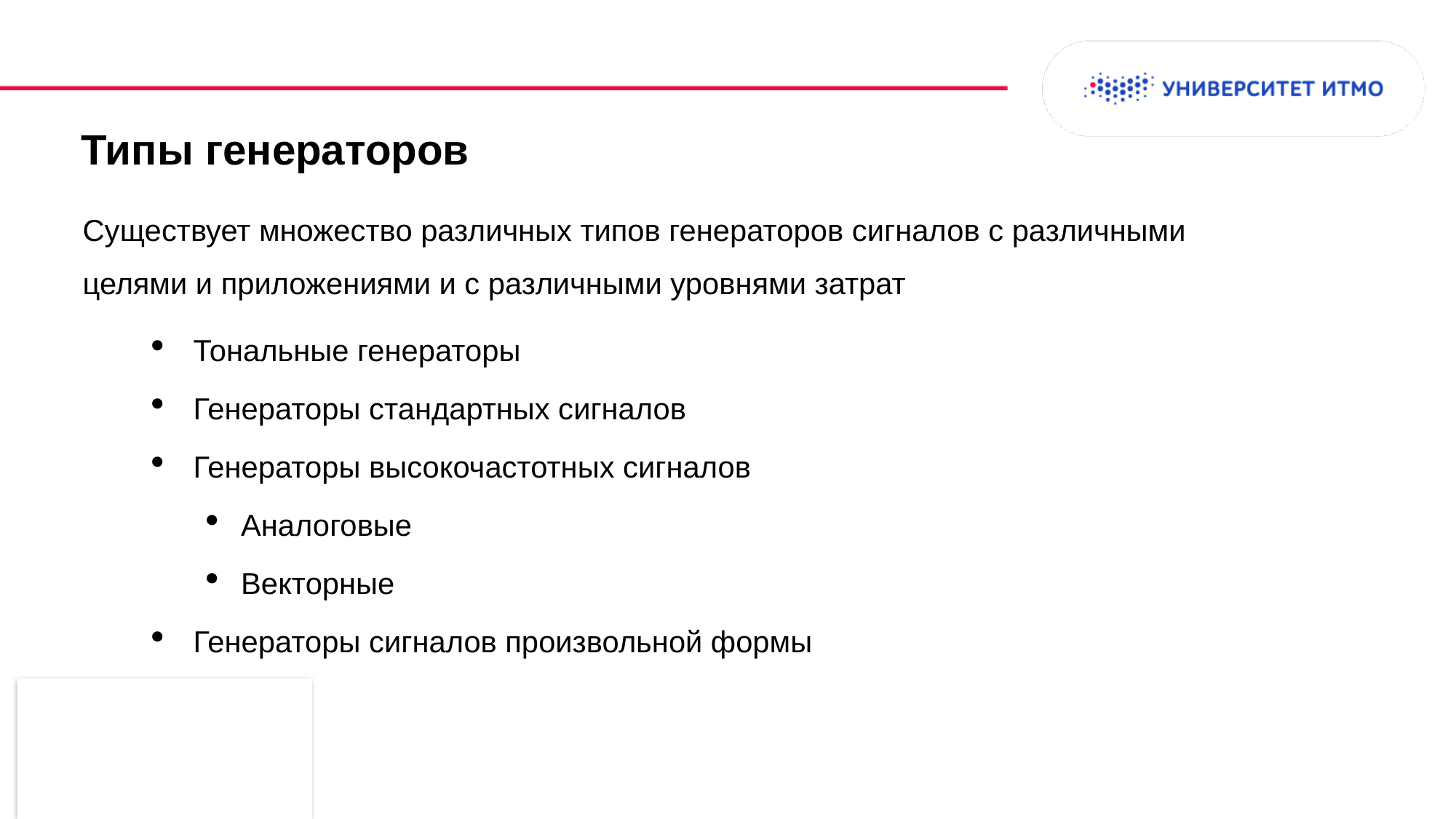

Типы генераторов
Существует множество различных типов генераторов сигналов с различными целями и приложениями и с различными уровнями затрат

Тональные генераторы
Генераторы стандартных сигналов
Генераторы высокочастотных сигналов
Аналоговые
Векторные
Генераторы сигналов произвольной формы